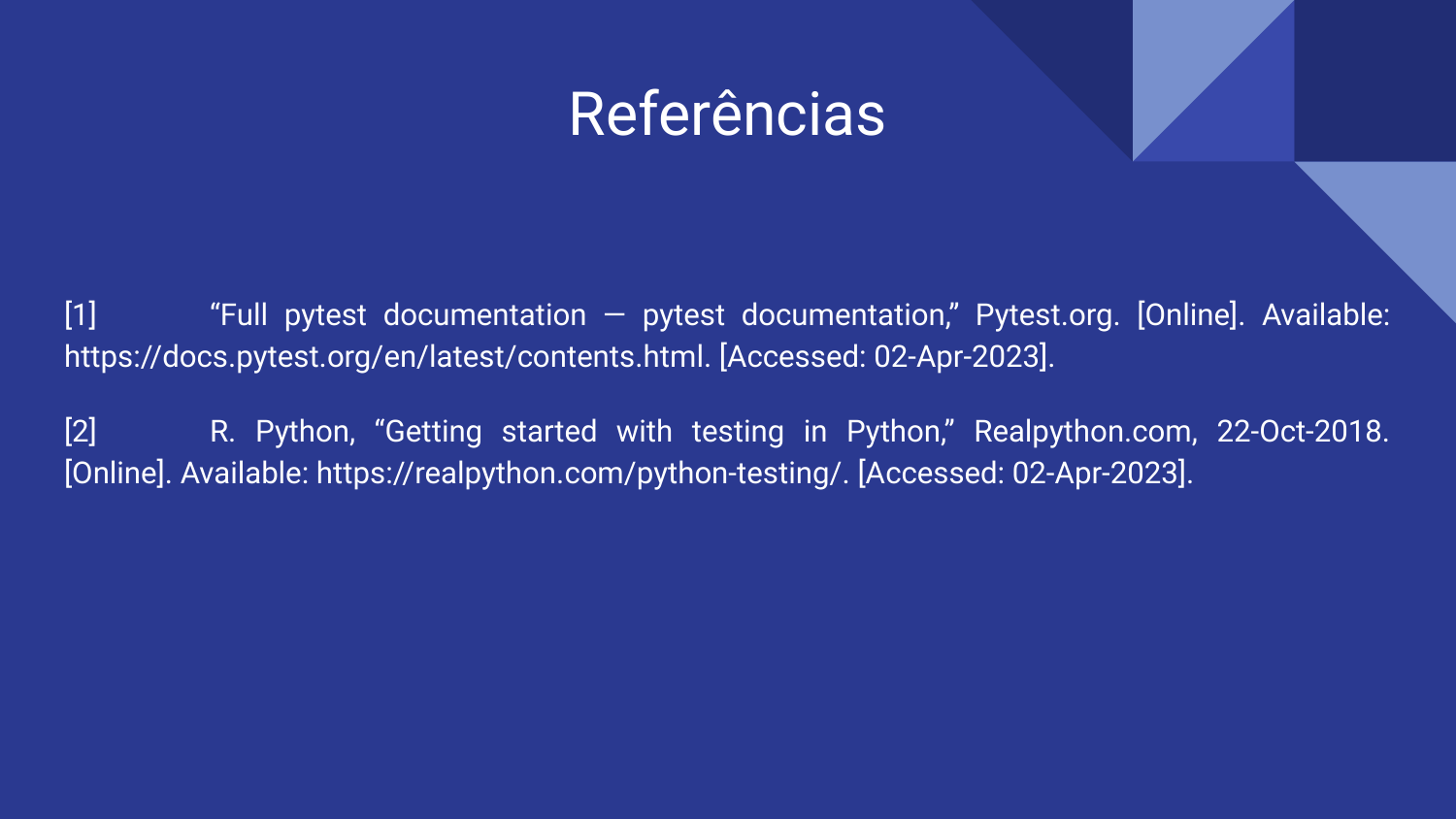

# Referências

[1]	“Full pytest documentation — pytest documentation,” Pytest.org. [Online]. Available: https://docs.pytest.org/en/latest/contents.html. [Accessed: 02-Apr-2023].
[2]	R. Python, “Getting started with testing in Python,” Realpython.com, 22-Oct-2018. [Online]. Available: https://realpython.com/python-testing/. [Accessed: 02-Apr-2023].